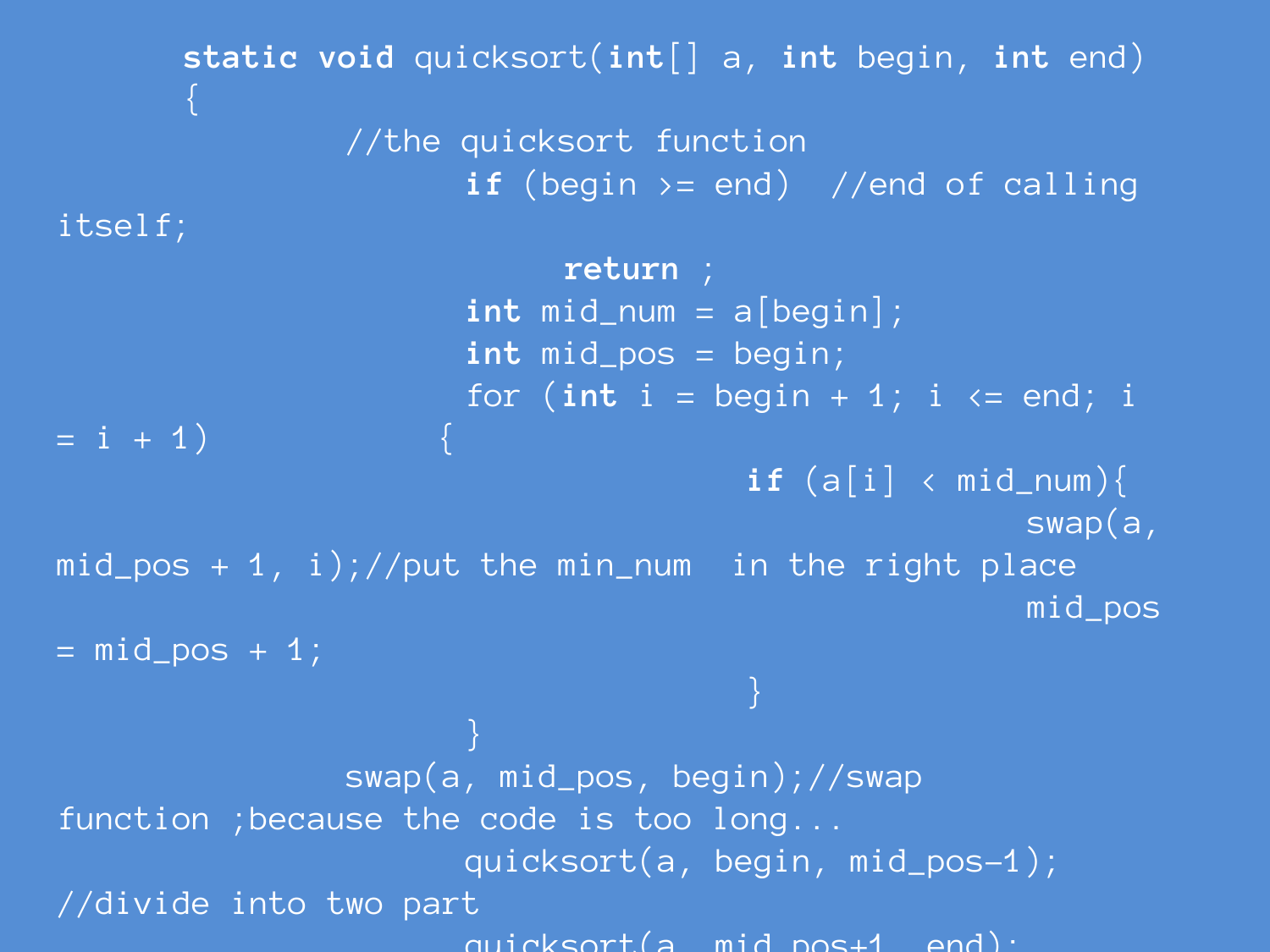

static void quicksort(int[] a, int begin, int end) 	{
               //the quicksort function
		        if (begin >= end)  //end of calling itself;
		         	return ;
		        int mid_num = a[begin];
		        int mid_pos = begin;
		        for (int i = begin + 1; i <= end; i = i + 1) 		{
			                if (a[i] < mid_num){
				                        swap(a, mid_pos + 1, i);//put the min_num  in the right place
				                        mid_pos = mid_pos + 1;
			                }
		        }
               swap(a, mid_pos, begin);//swap function ;because the code is too long...
		        quicksort(a, begin, mid_pos-1);  //divide into two part
		        quicksort(a, mid_pos+1, end);  //call itself;
	}
}